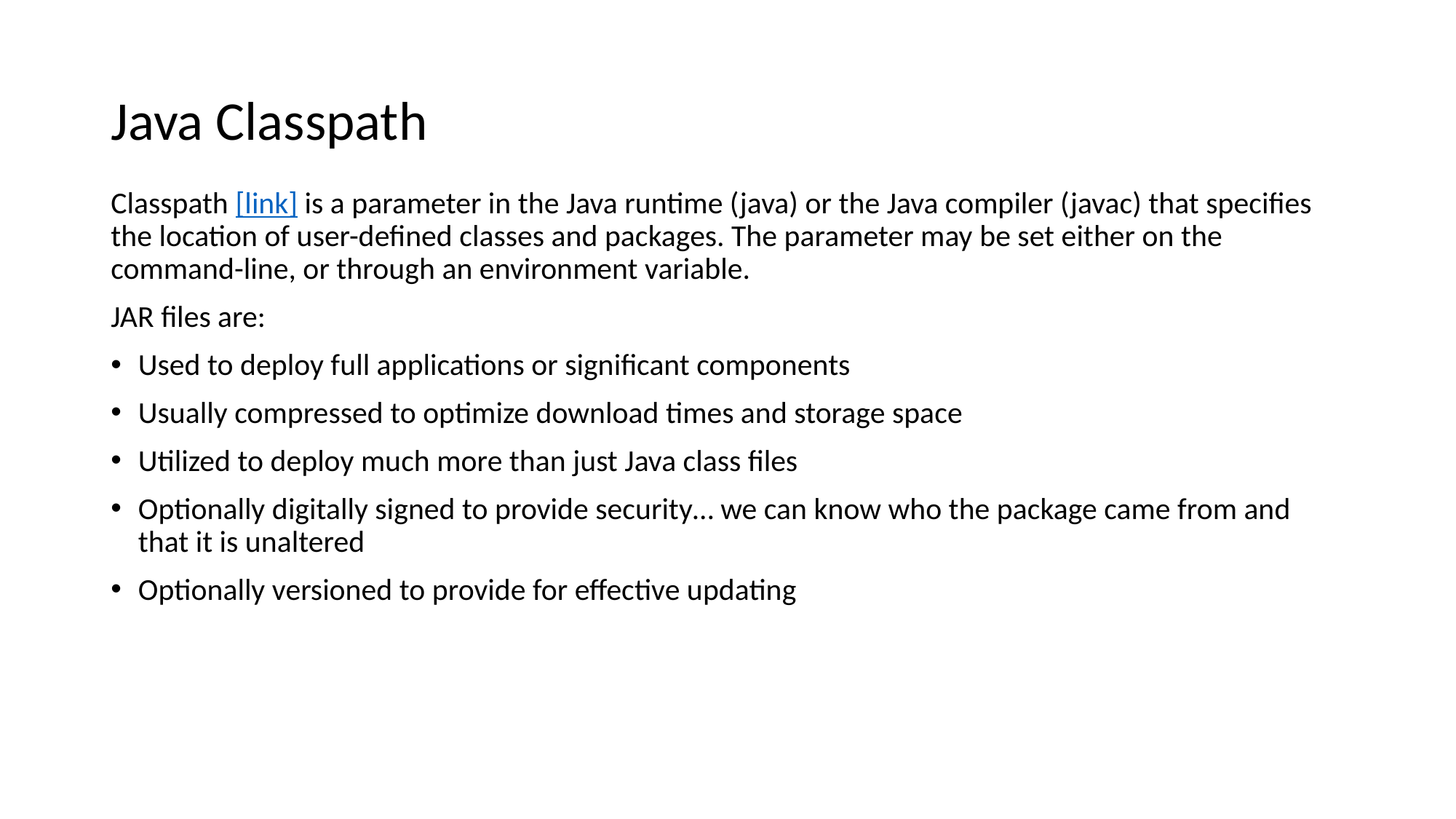

# Java Classpath
Classpath [link] is a parameter in the Java runtime (java) or the Java compiler (javac) that specifies the location of user-defined classes and packages. The parameter may be set either on the command-line, or through an environment variable.
JAR files are:
Used to deploy full applications or significant components
Usually compressed to optimize download times and storage space
Utilized to deploy much more than just Java class files
Optionally digitally signed to provide security… we can know who the package came from and that it is unaltered
Optionally versioned to provide for effective updating